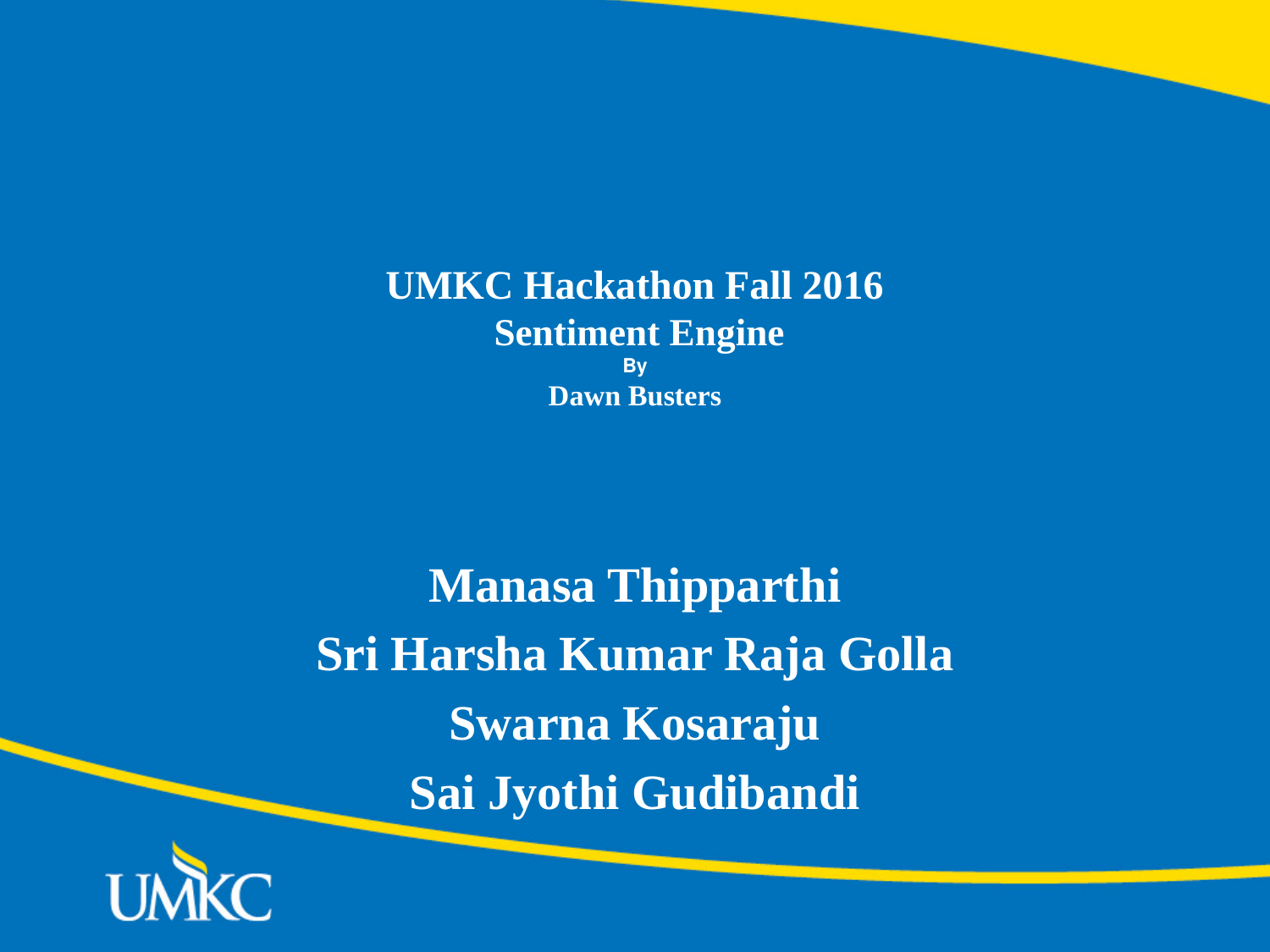

# UMKC Hackathon Fall 2016  Sentiment Engine By Dawn Busters
Manasa Thipparthi
Sri Harsha Kumar Raja Golla
Swarna Kosaraju
Sai Jyothi Gudibandi